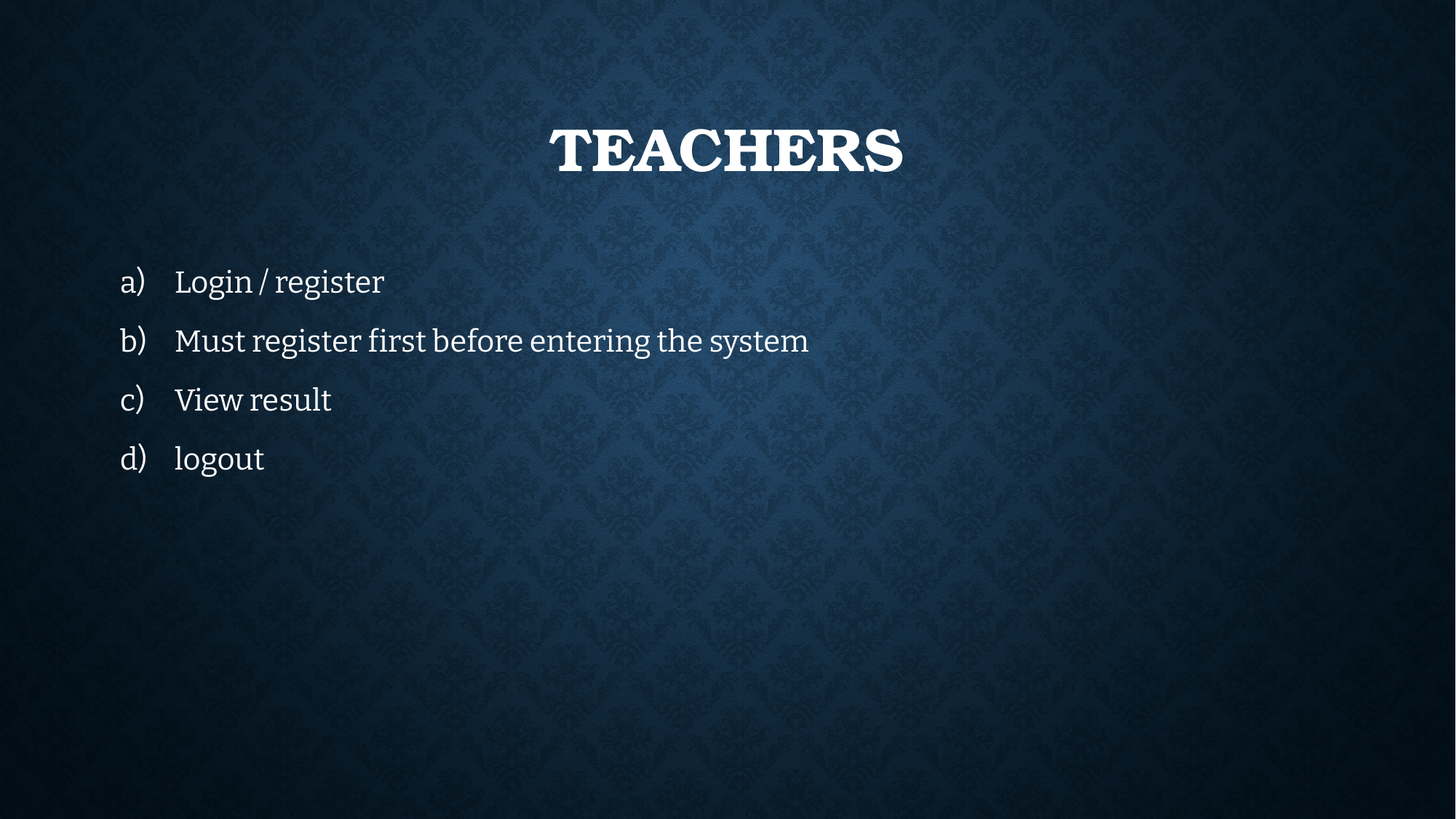

# teachers
Login / register
Must register first before entering the system
View result
logout